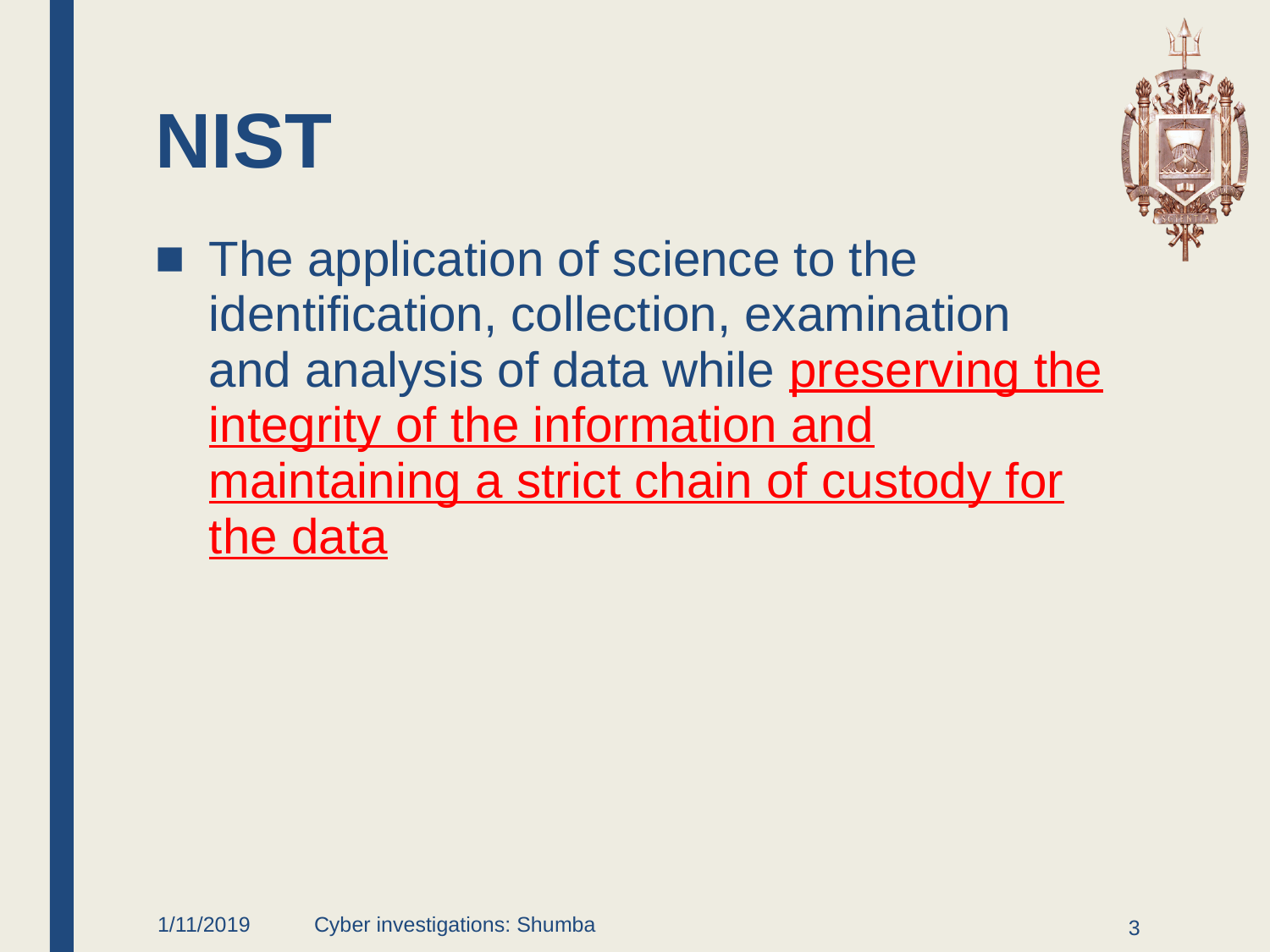

# NIST
The application of science to the identification, collection, examination and analysis of data while preserving the integrity of the information and maintaining a strict chain of custody for the data
1/11/2019
Cyber investigations: Shumba
3